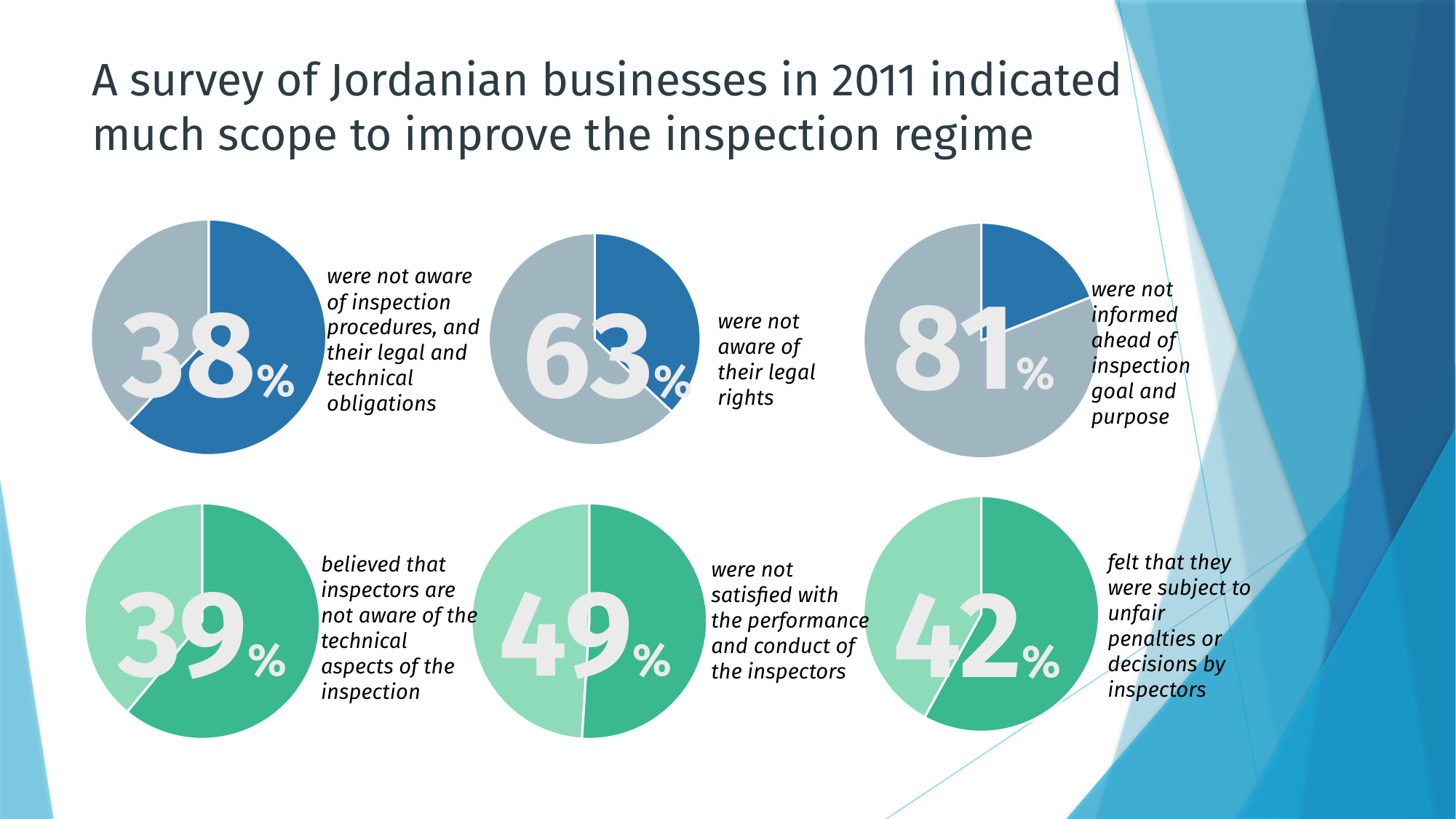

# A survey of Jordanian businesses in 2011 indicated much scope to improve the inspection regime

### Chart

| Category | Businesses aware of inspection procedures, and their legal and technical obligations (%) |
|---|---|

### Chart

| Category |  |
|---|---|

### Chart

| Category |  |
|---|---|
were not aware
of inspection procedures, and their legal and technical obligations
81%
38%
were not informed ahead of inspection goal and purpose
63%
were not aware of their legal rights

### Chart

| Category |  |
|---|---|

### Chart

| Category |  |
|---|---|

### Chart

| Category |  |
|---|---|
felt that they were subject to unfair penalties or decisions by inspectors
believed that inspectors are not aware of the technical aspects of the inspection
49%
39%
were not satisfied with the performance and conduct of the inspectors
42%